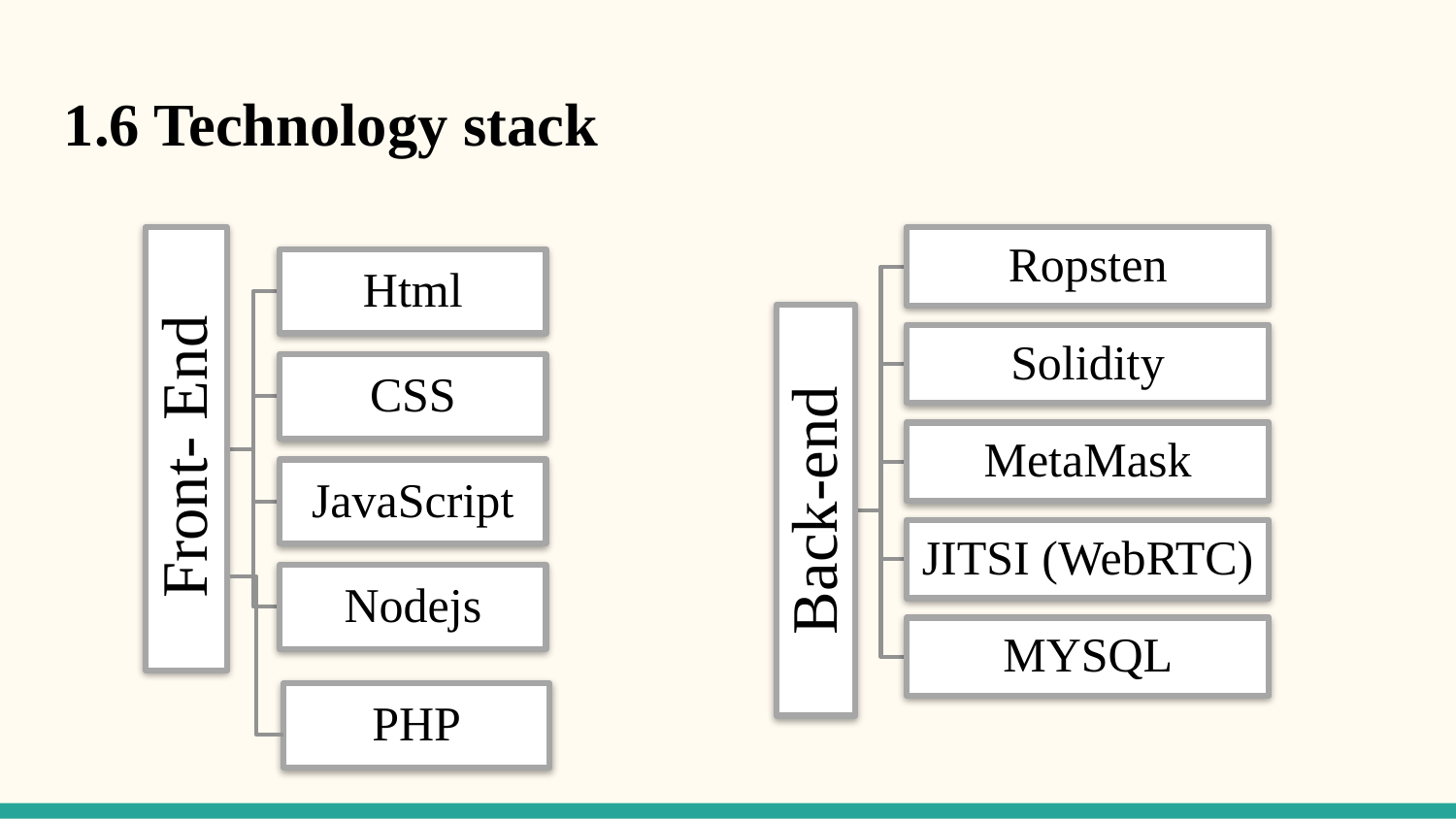

1.6 Technology stack

Ropsten

Solidity

MetaMask

Back-end

JITSI (WebRTC)
MYSQL
Html

CSS

Front- End

JavaScript
Nodejs

PHP